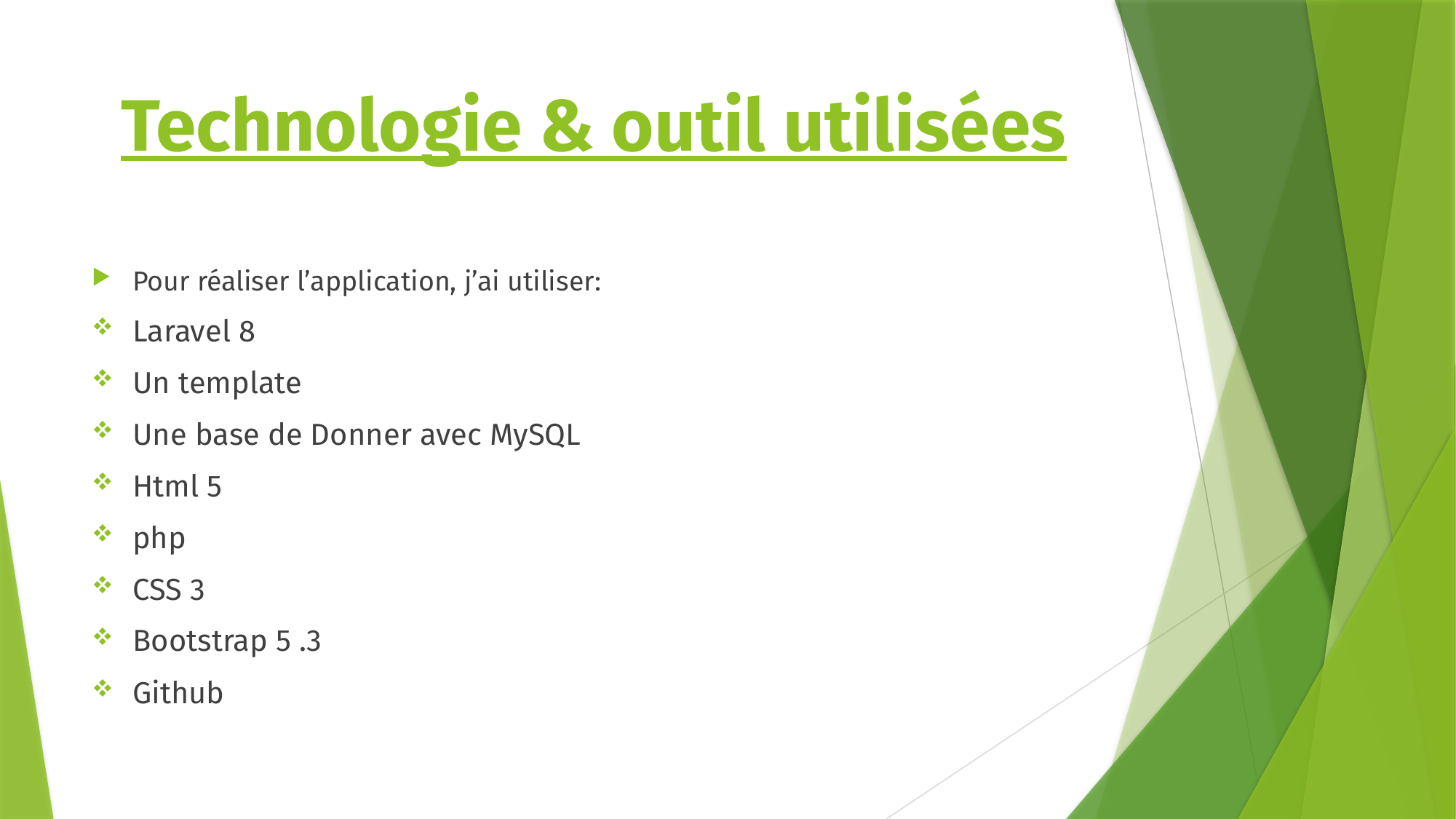

# Technologie & outil utilisées
Pour réaliser l’application, j’ai utiliser:
Laravel 8
Un template
Une base de Donner avec MySQL
Html 5
php
CSS 3
Bootstrap 5 .3
Github